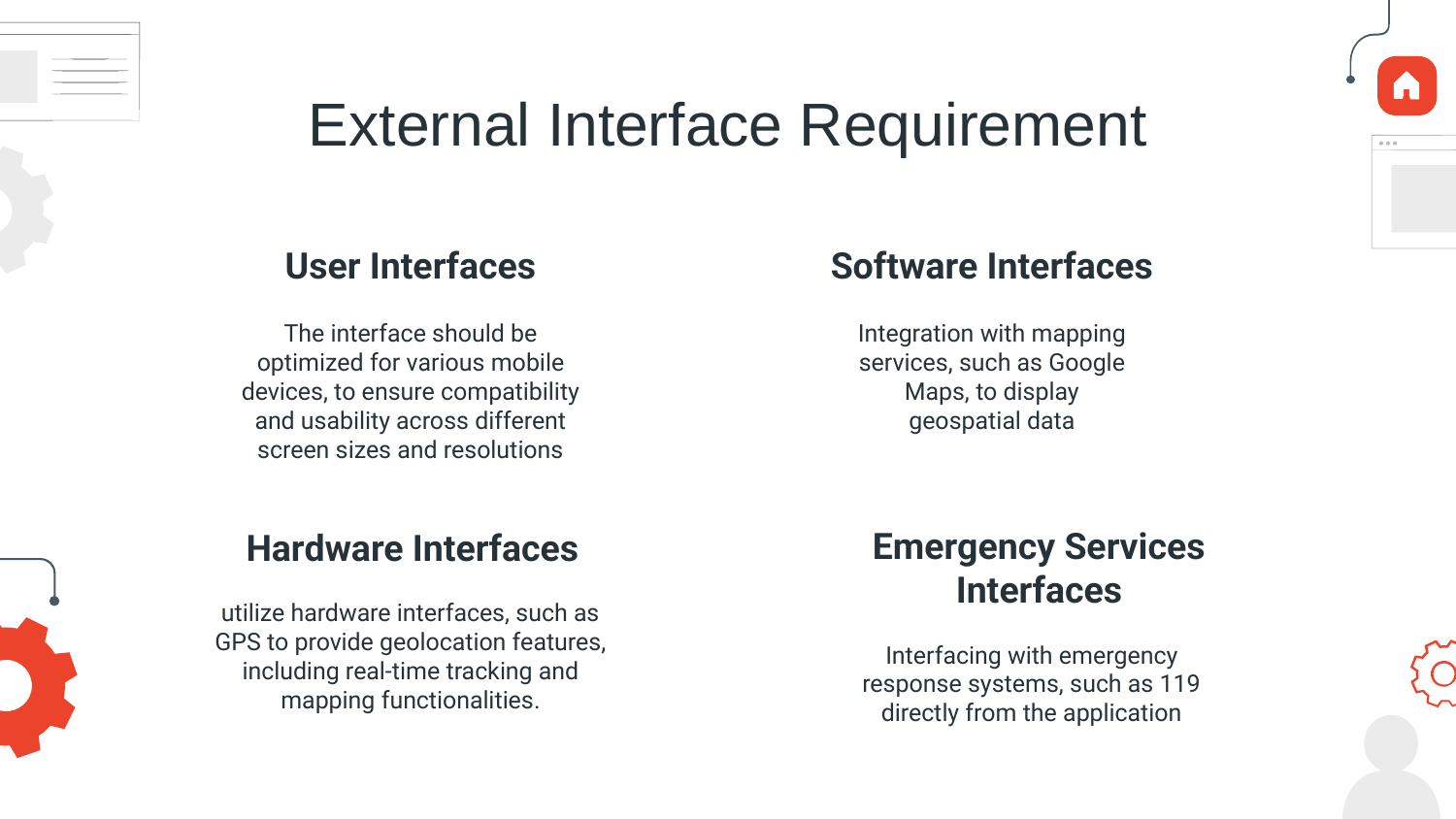

# External Interface Requirement

User Interfaces
Software Interfaces
The interface should be optimized for various mobile devices, to ensure compatibility and usability across different screen sizes and resolutions
Integration with mapping services, such as Google Maps, to display geospatial data
 Hardware Interfaces
Emergency Services Interfaces
utilize hardware interfaces, such as GPS to provide geolocation features, including real-time tracking and mapping functionalities.
Interfacing with emergency response systems, such as 119 directly from the application